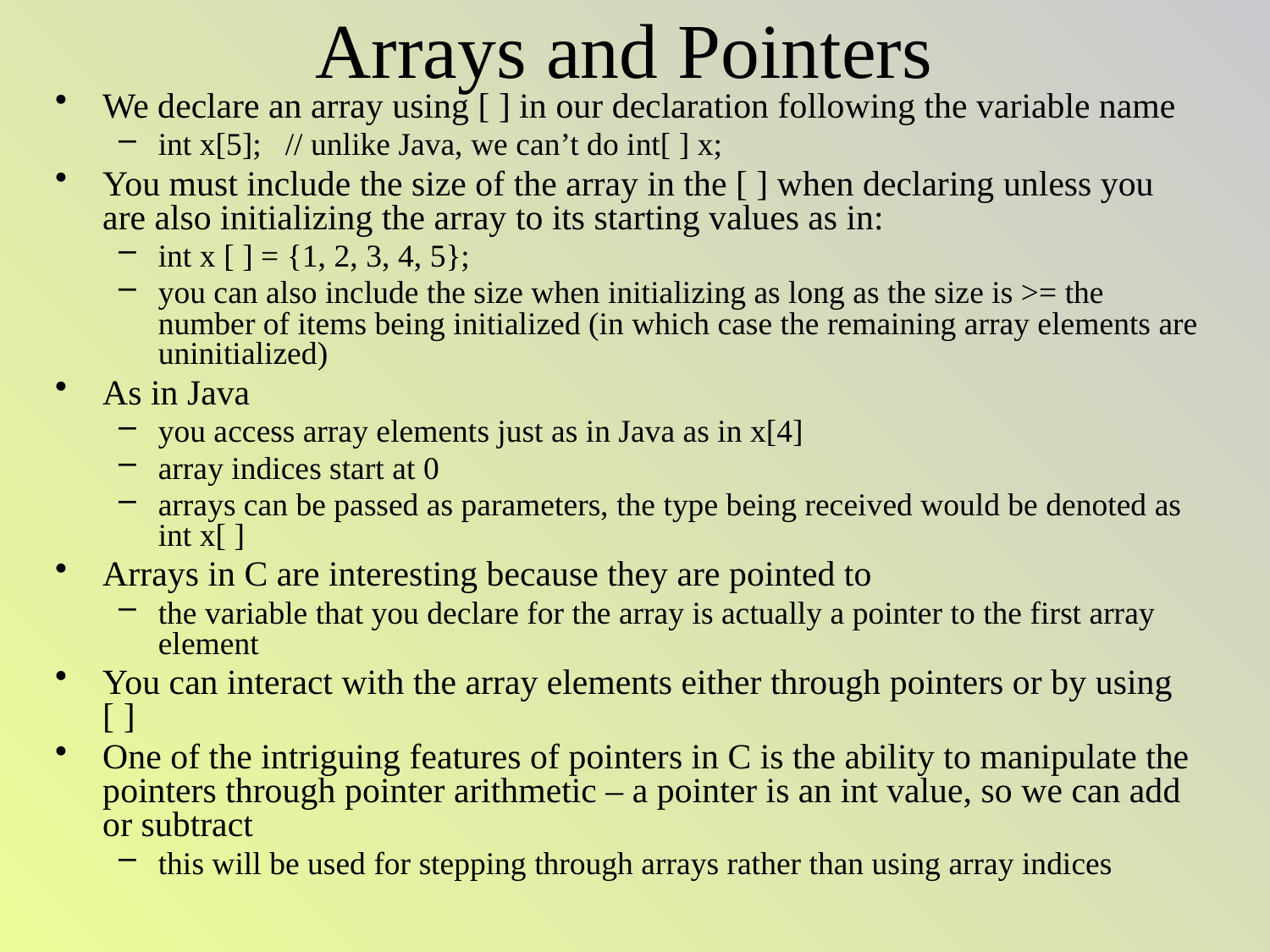

# Arrays and Pointers
We declare an array using [ ] in our declaration following the variable name
int x[5];	// unlike Java, we can’t do int[ ] x;
You must include the size of the array in the [ ] when declaring unless you are also initializing the array to its starting values as in:
int x [ ] = {1, 2, 3, 4, 5};
you can also include the size when initializing as long as the size is >= the number of items being initialized (in which case the remaining array elements are uninitialized)
As in Java
you access array elements just as in Java as in x[4]
array indices start at 0
arrays can be passed as parameters, the type being received would be denoted as int x[ ]
Arrays in C are interesting because they are pointed to
the variable that you declare for the array is actually a pointer to the first array element
You can interact with the array elements either through pointers or by using [ ]
One of the intriguing features of pointers in C is the ability to manipulate the pointers through pointer arithmetic – a pointer is an int value, so we can add or subtract
this will be used for stepping through arrays rather than using array indices